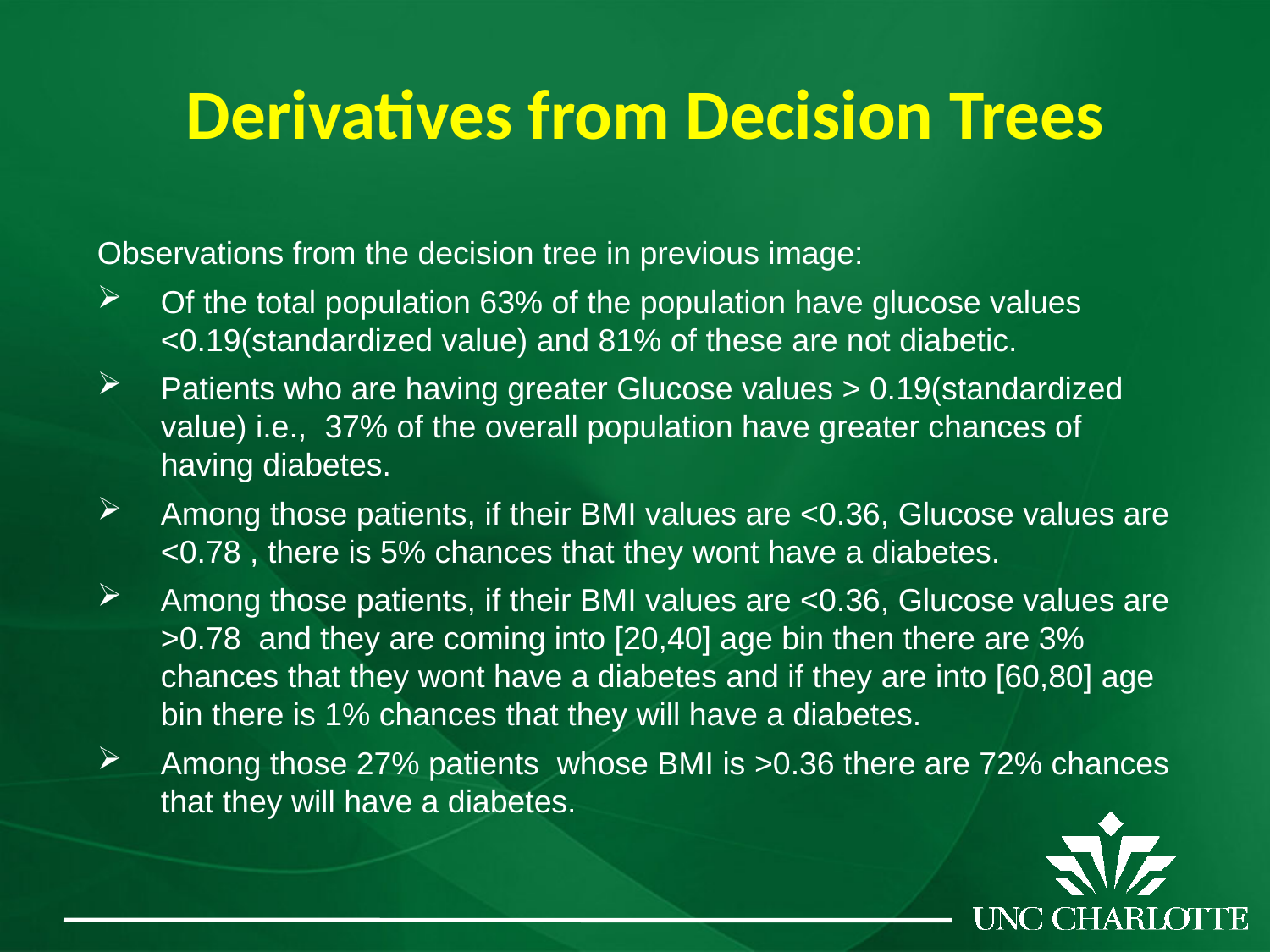

# Derivatives from Decision Trees
Observations from the decision tree in previous image:
Of the total population 63% of the population have glucose values <0.19(standardized value) and 81% of these are not diabetic.
Patients who are having greater Glucose values > 0.19(standardized value) i.e.,  37% of the overall population have greater chances of having diabetes.
Among those patients, if their BMI values are <0.36, Glucose values are <0.78 , there is 5% chances that they wont have a diabetes.
Among those patients, if their BMI values are <0.36, Glucose values are >0.78  and they are coming into [20,40] age bin then there are 3% chances that they wont have a diabetes and if they are into [60,80] age bin there is 1% chances that they will have a diabetes.
Among those 27% patients  whose BMI is >0.36 there are 72% chances that they will have a diabetes.